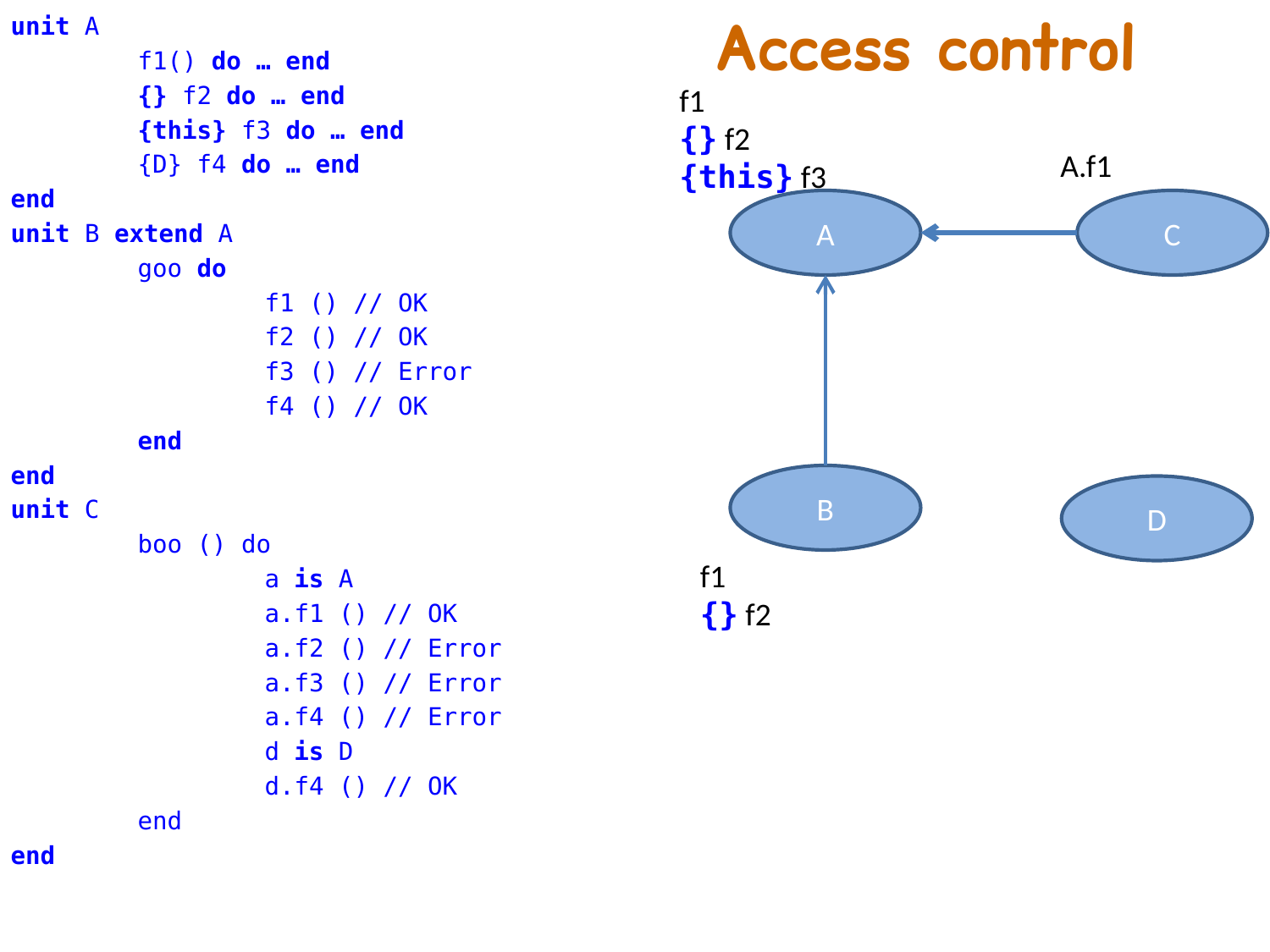

# Access control
unit A
	f1() do … end
	{} f2 do … end
	{this} f3 do … end
	{D} f4 do … end
end
unit B extend A
	goo do
		f1 () // OK
		f2 () // OK
		f3 () // Error
		f4 () // OK
	end
end
unit C
	boo () do
		a is A
		a.f1 () // OK
		a.f2 () // Error
		a.f3 () // Error
		a.f4 () // Error
		d is D
		d.f4 () // OK
	end
end
f1
{} f2
{this} f3
A.f1
A
C
B
f1
{} f2
D